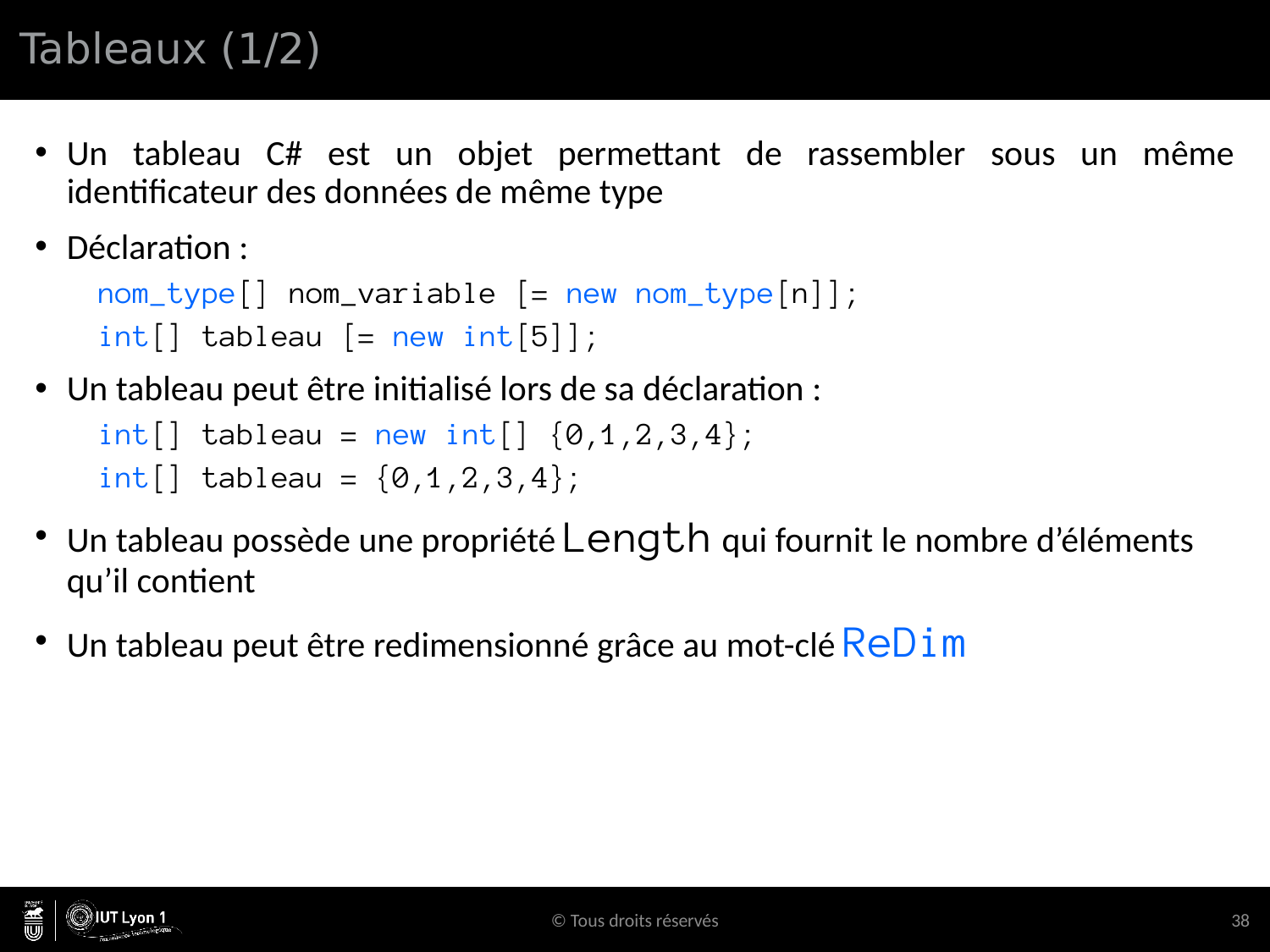

# Tableaux (1/2)
Un tableau C# est un objet permettant de rassembler sous un même identificateur des données de même type
Déclaration :
nom_type[] nom_variable [= new nom_type[n]];
int[] tableau [= new int[5]];
Un tableau peut être initialisé lors de sa déclaration :
int[] tableau = new int[] {0,1,2,3,4};
int[] tableau = {0,1,2,3,4};
Un tableau possède une propriété Length qui fournit le nombre d’éléments qu’il contient
Un tableau peut être redimensionné grâce au mot-clé ReDim

© Tous droits réservés
38